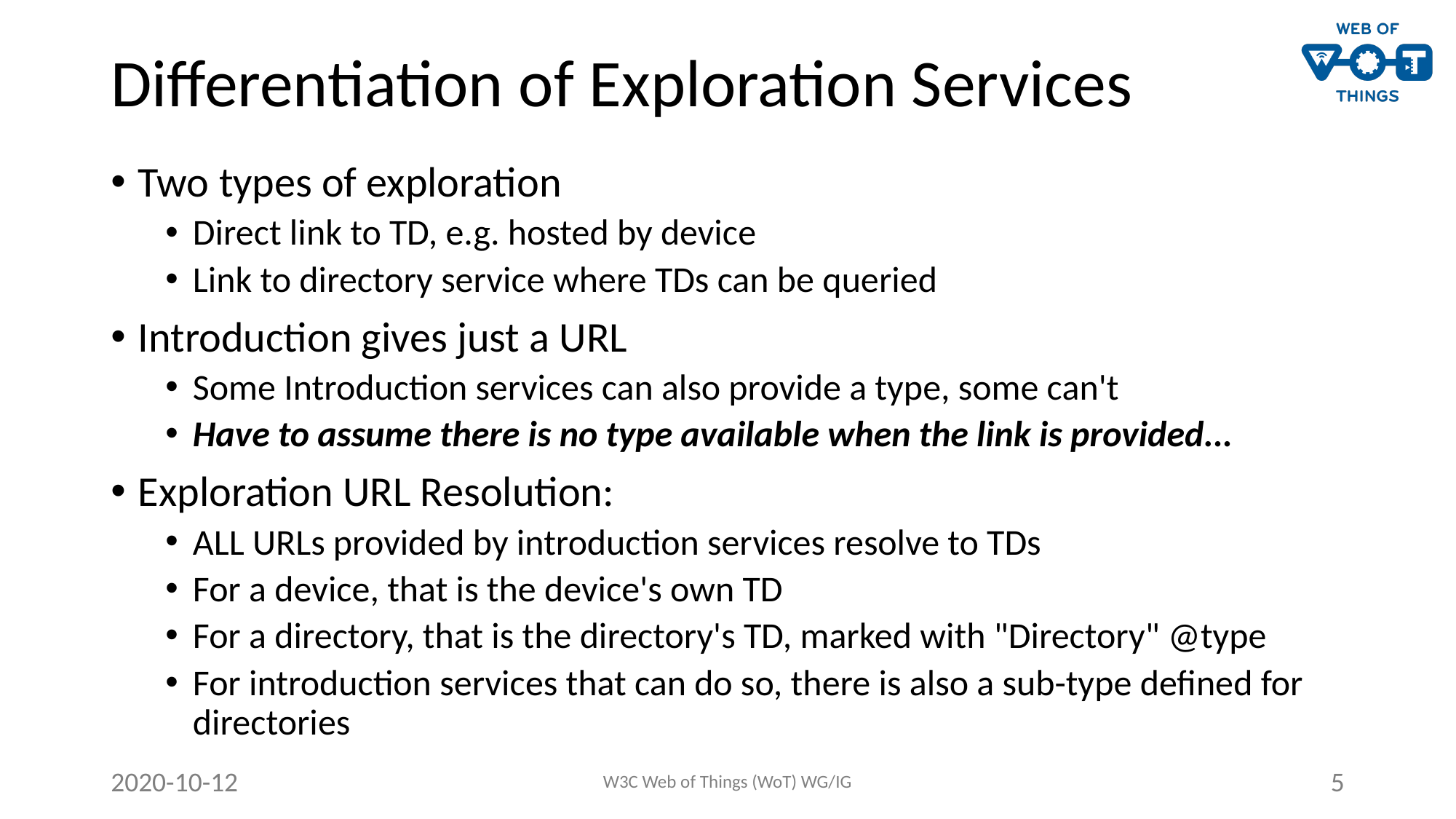

# Differentiation of Exploration Services
Two types of exploration
Direct link to TD, e.g. hosted by device
Link to directory service where TDs can be queried
Introduction gives just a URL
Some Introduction services can also provide a type, some can't
Have to assume there is no type available when the link is provided...
Exploration URL Resolution:
ALL URLs provided by introduction services resolve to TDs
For a device, that is the device's own TD
For a directory, that is the directory's TD, marked with "Directory" @type
For introduction services that can do so, there is also a sub-type defined for directories

2020-10-12
W3C Web of Things (WoT) WG/IG
5